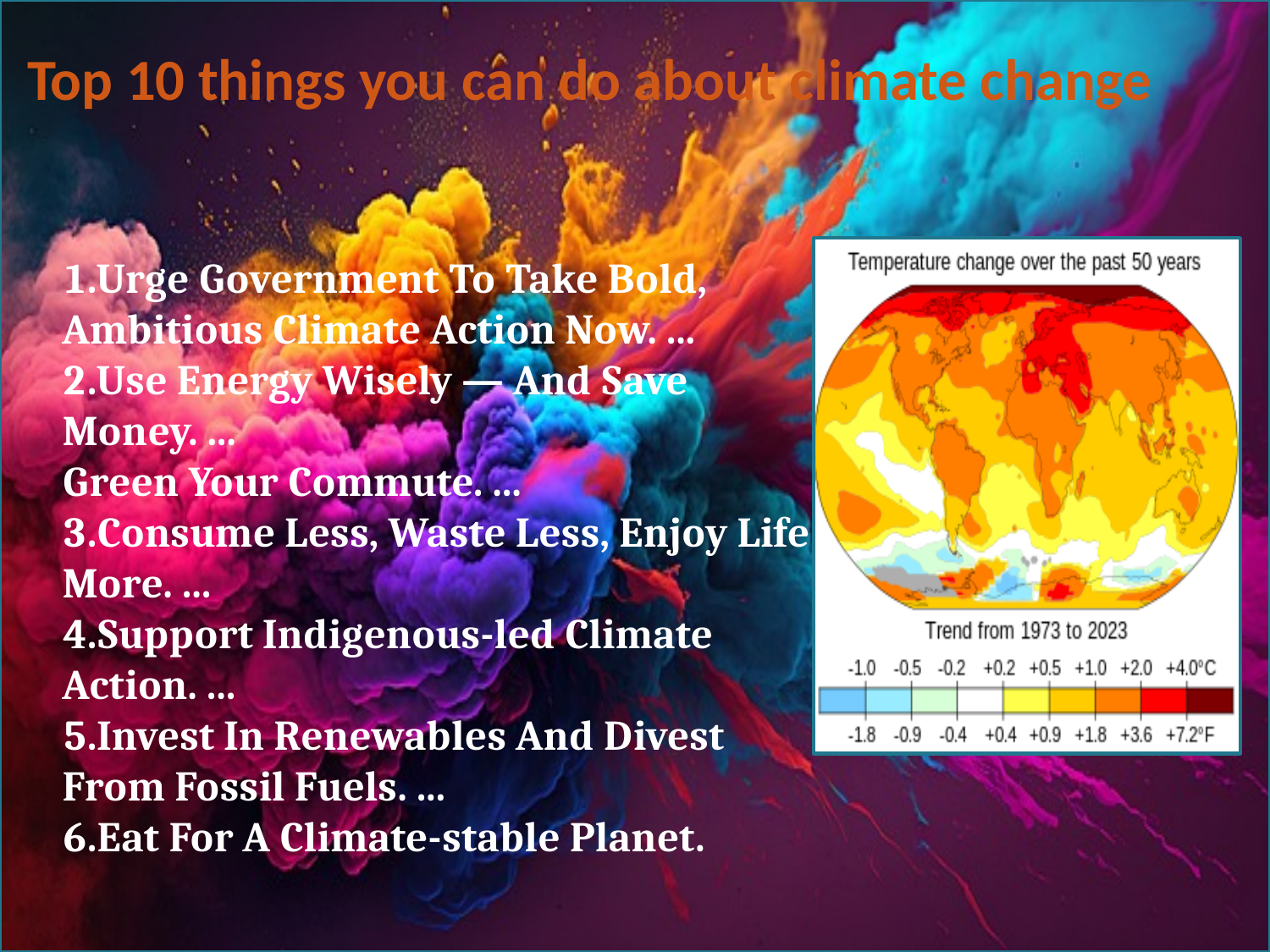

# Top 10 things you can do about climate change
1.Urge Government To Take Bold, Ambitious Climate Action Now. ...
2.Use Energy Wisely — And Save Money. ...
Green Your Commute. ...
3.Consume Less, Waste Less, Enjoy Life More. ...
4.Support Indigenous-led Climate Action. ...
5.Invest In Renewables And Divest From Fossil Fuels. ...
6.Eat For A Climate-stable Planet.